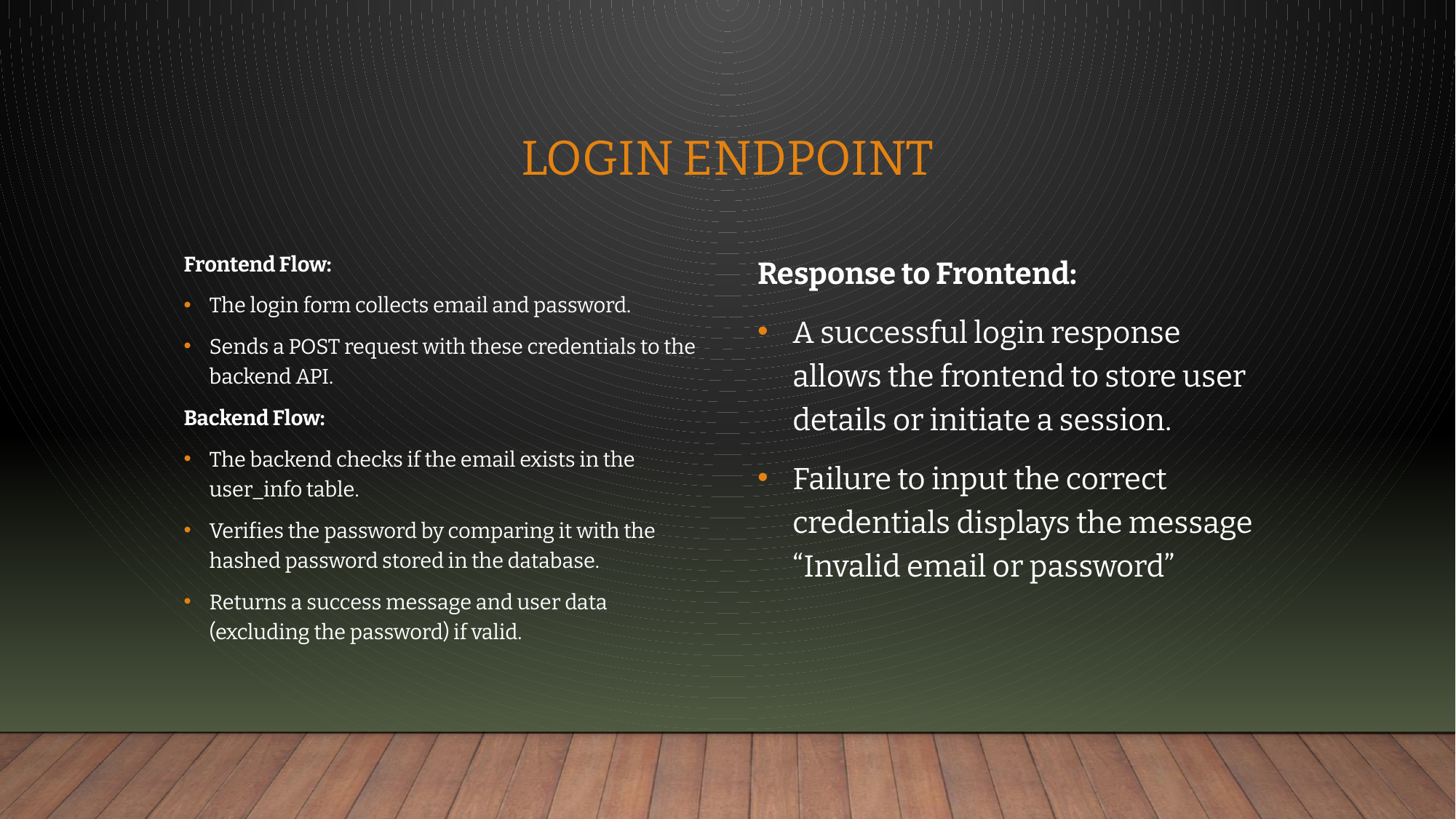

# Login Endpoint
Frontend Flow:
The login form collects email and password.
Sends a POST request with these credentials to the backend API.
Backend Flow:
The backend checks if the email exists in the user_info table.
Verifies the password by comparing it with the hashed password stored in the database.
Returns a success message and user data (excluding the password) if valid.

Response to Frontend:
A successful login response allows the frontend to store user details or initiate a session.
Failure to input the correct credentials displays the message “Invalid email or password”